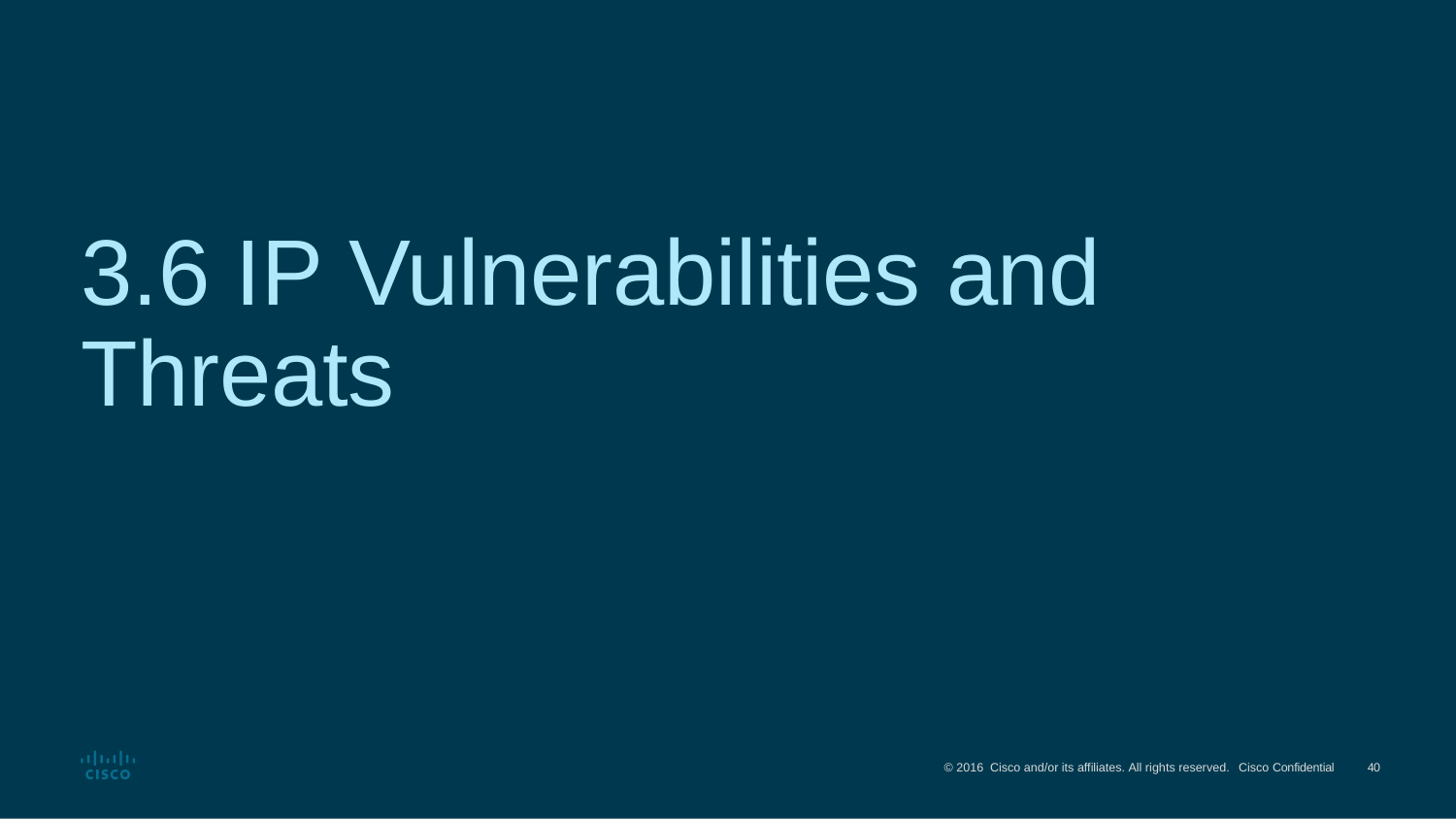

# 3.6 IP Vulnerabilities and Threats
© 2016 Cisco and/or its affiliates. All rights reserved. Cisco Confidential
40